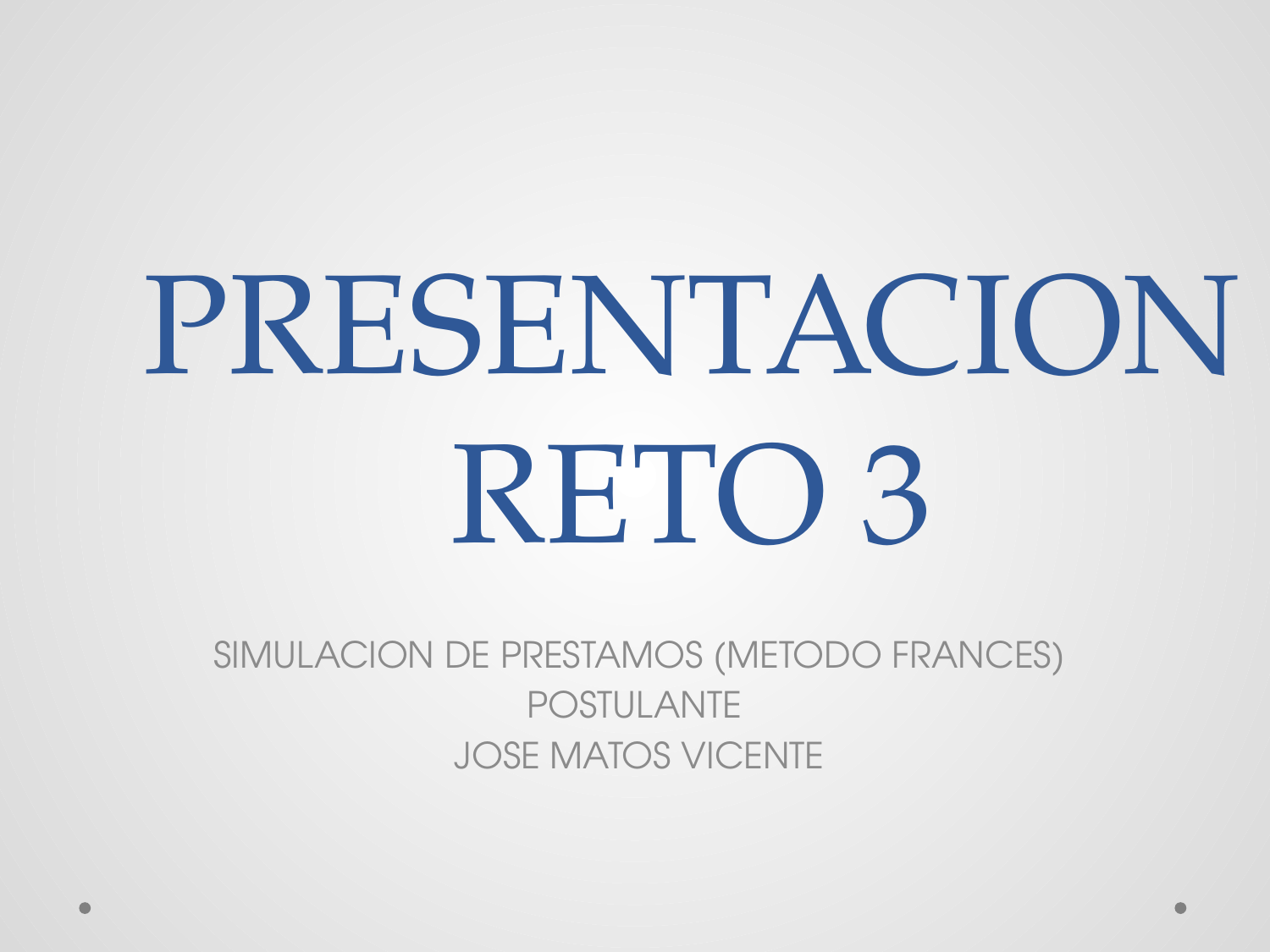

# PRESENTACION RETO 3
SIMULACION DE PRESTAMOS (METODO FRANCES)
POSTULANTE
JOSE MATOS VICENTE